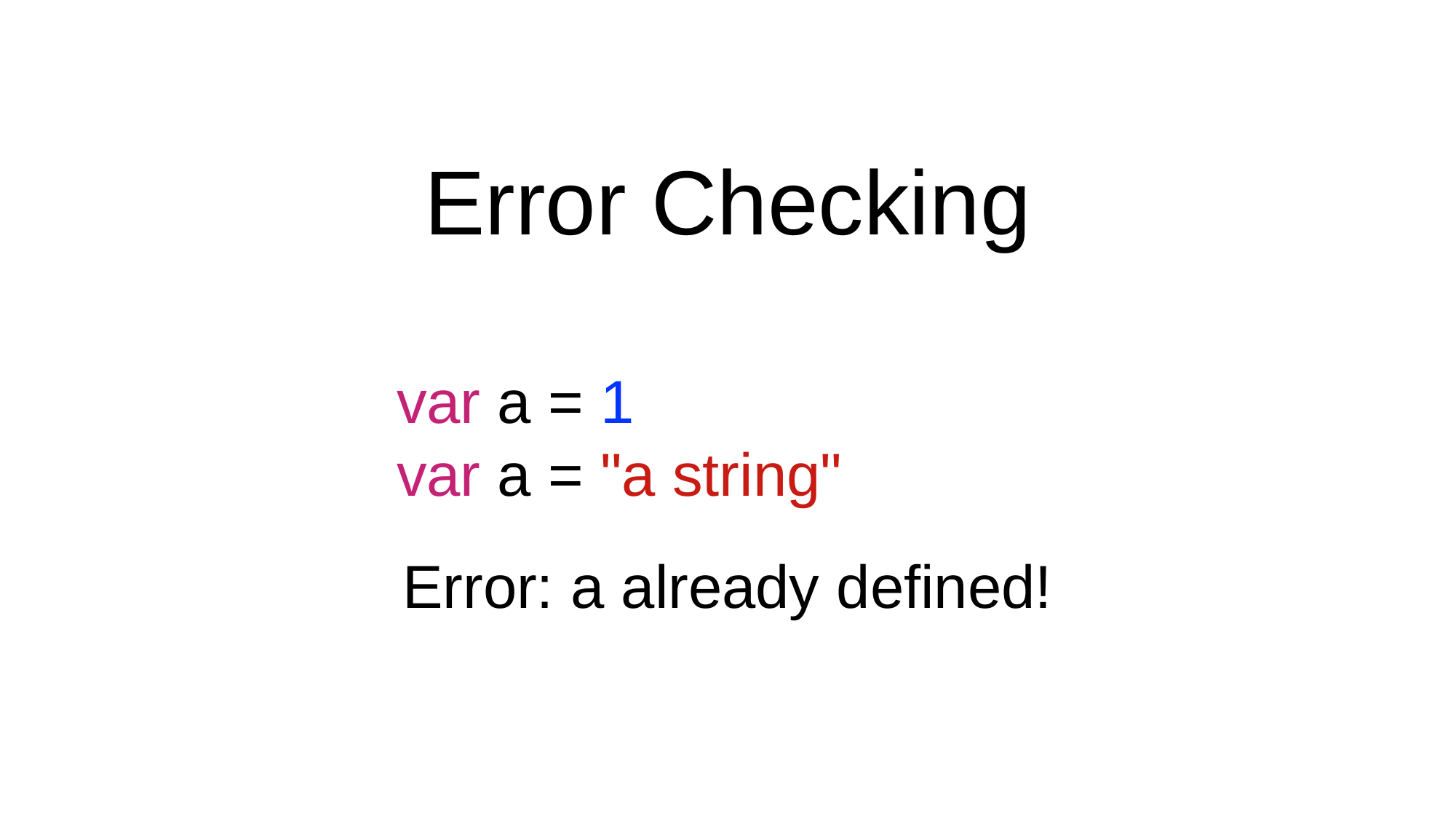

Error Checking
var a = 1
var a = "a string"
Error: a already defined!